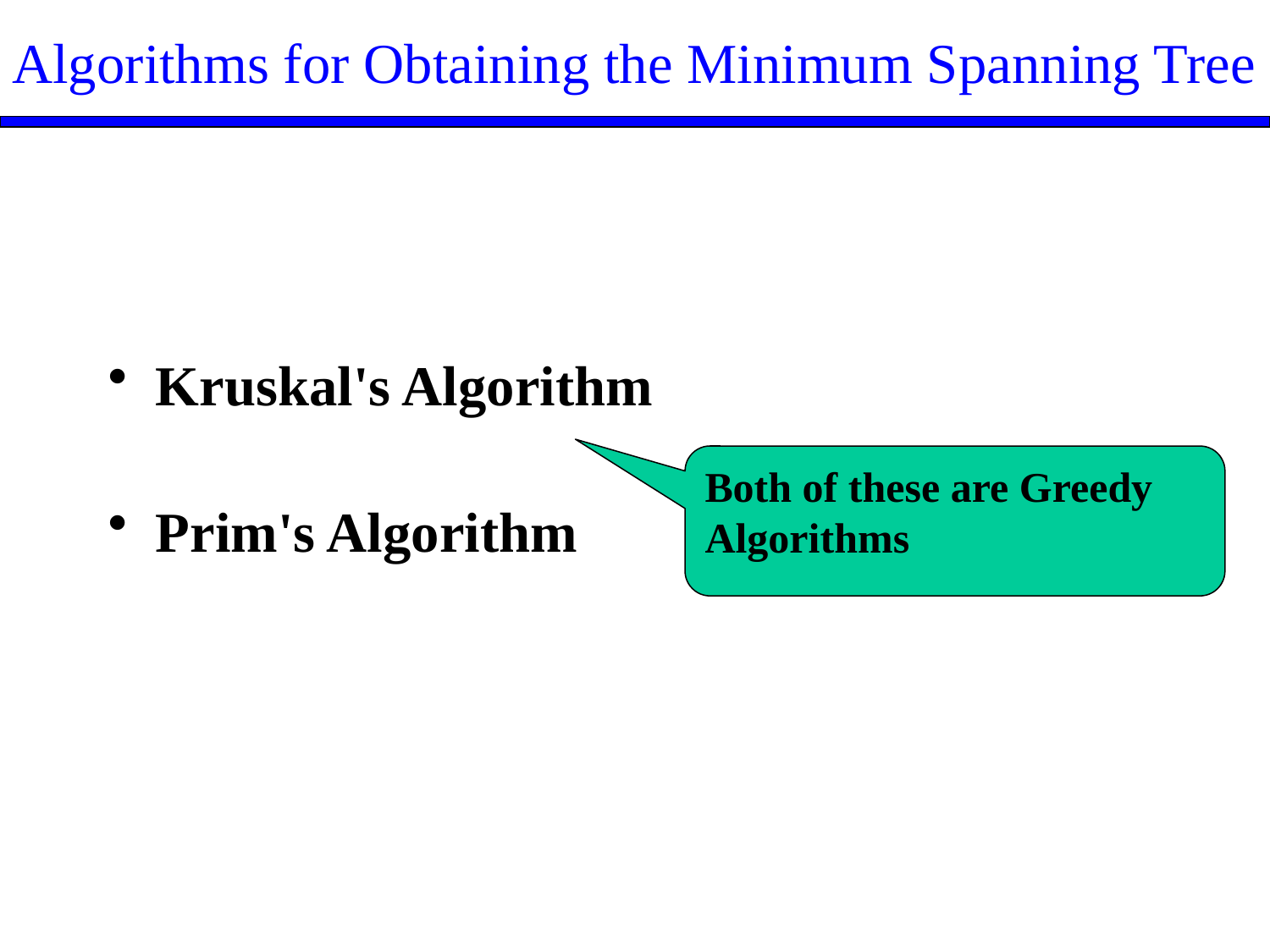

Algorithms for Obtaining the Minimum Spanning Tree

Kruskal's Algorithm
Prim's Algorithm
Both of these are Greedy Algorithms